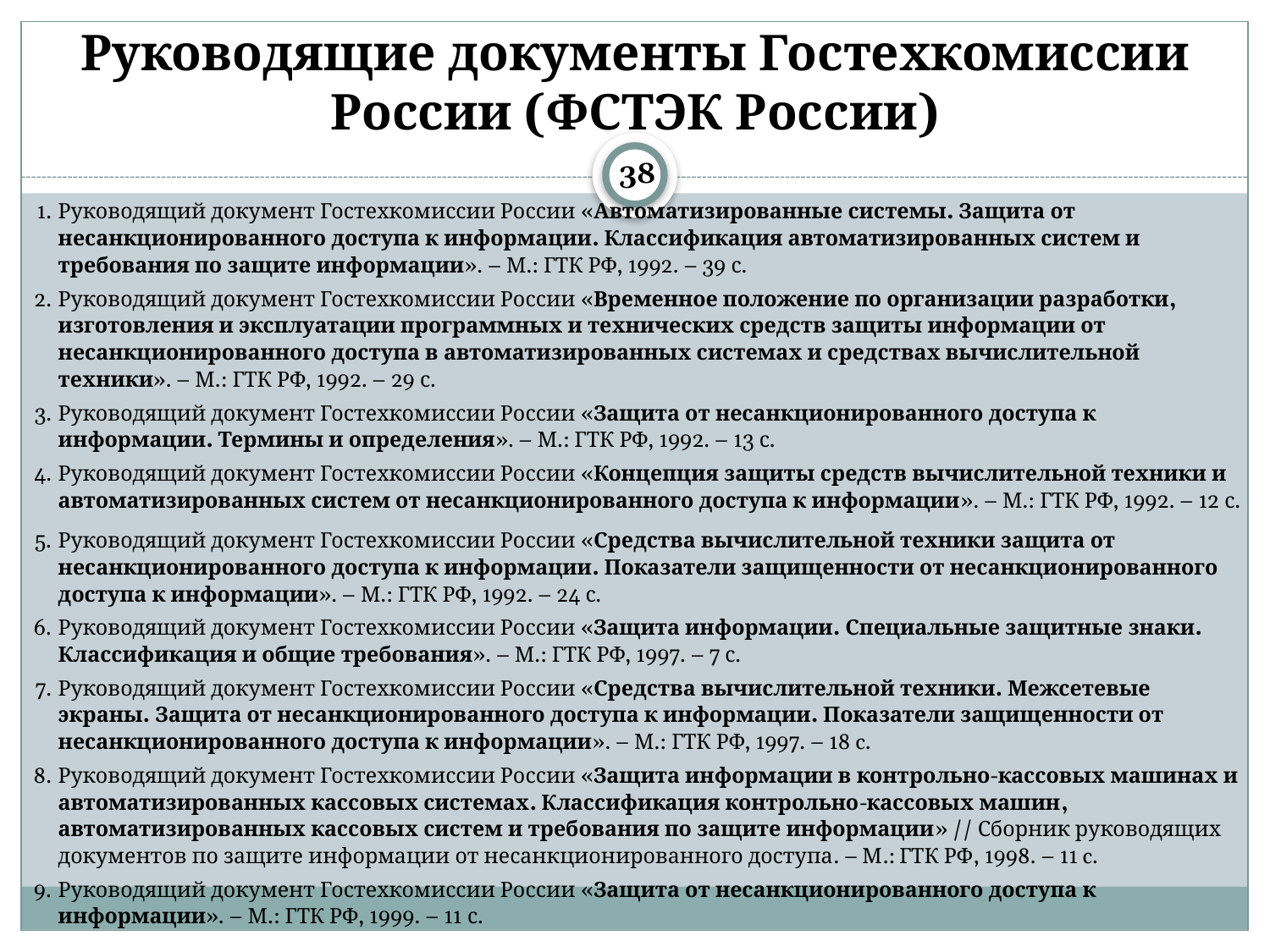

# Руководящие документы Гостехкомиссии России (ФСТЭК России)
38
| 1. | Руководящий документ Гостехкомиссии России «Автоматизированные системы. Защита от несанкционированного доступа к информации. Классификация автоматизированных систем и требования по защите информации». – М.: ГТК РФ, 1992. – 39 с. |
| --- | --- |
| 2. | Руководящий документ Гостехкомиссии России «Временное положение по организации разработки, изготовления и эксплуатации программных и технических средств защиты информации от несанкционированного доступа в автоматизированных системах и средствах вычислительной техники». – М.: ГТК РФ, 1992. – 29 с. |
| 3. | Руководящий документ Гостехкомиссии России «Защита от несанкционированного доступа к информации. Термины и определения». – М.: ГТК РФ, 1992. – 13 с. |
| 4. | Руководящий документ Гостехкомиссии России «Концепция защиты средств вычислительной техники и автоматизированных систем от несанкционированного доступа к информации». – М.: ГТК РФ, 1992. – 12 с. |
| 5. | Руководящий документ Гостехкомиссии России «Средства вычислительной техники защита от несанкционированного доступа к информации. Показатели защищенности от несанкционированного доступа к информации». – М.: ГТК РФ, 1992. – 24 с. |
| 6. | Руководящий документ Гостехкомиссии России «Защита информации. Специальные защитные знаки. Классификация и общие требования». – М.: ГТК РФ, 1997. – 7 с. |
| 7. | Руководящий документ Гостехкомиссии России «Средства вычислительной техники. Межсетевые экраны. Защита от несанкционированного доступа к информации. Показатели защищенности от несанкционированного доступа к информации». – М.: ГТК РФ, 1997. – 18 c. |
| 8. | Руководящий документ Гостехкомиссии России «Защита информации в контрольно-кассовых машинах и автоматизированных кассовых системах. Классификация контрольно-кассовых машин, автоматизированных кассовых систем и требования по защите информации» // Сборник руководящих документов по защите информации от несанкционированного доступа. – М.: ГТК РФ, 1998. – 11 c. |
| 9. | Руководящий документ Гостехкомиссии России «Защита от несанкционированного доступа к информации». – М.: ГТК РФ, 1999. – 11 с. |